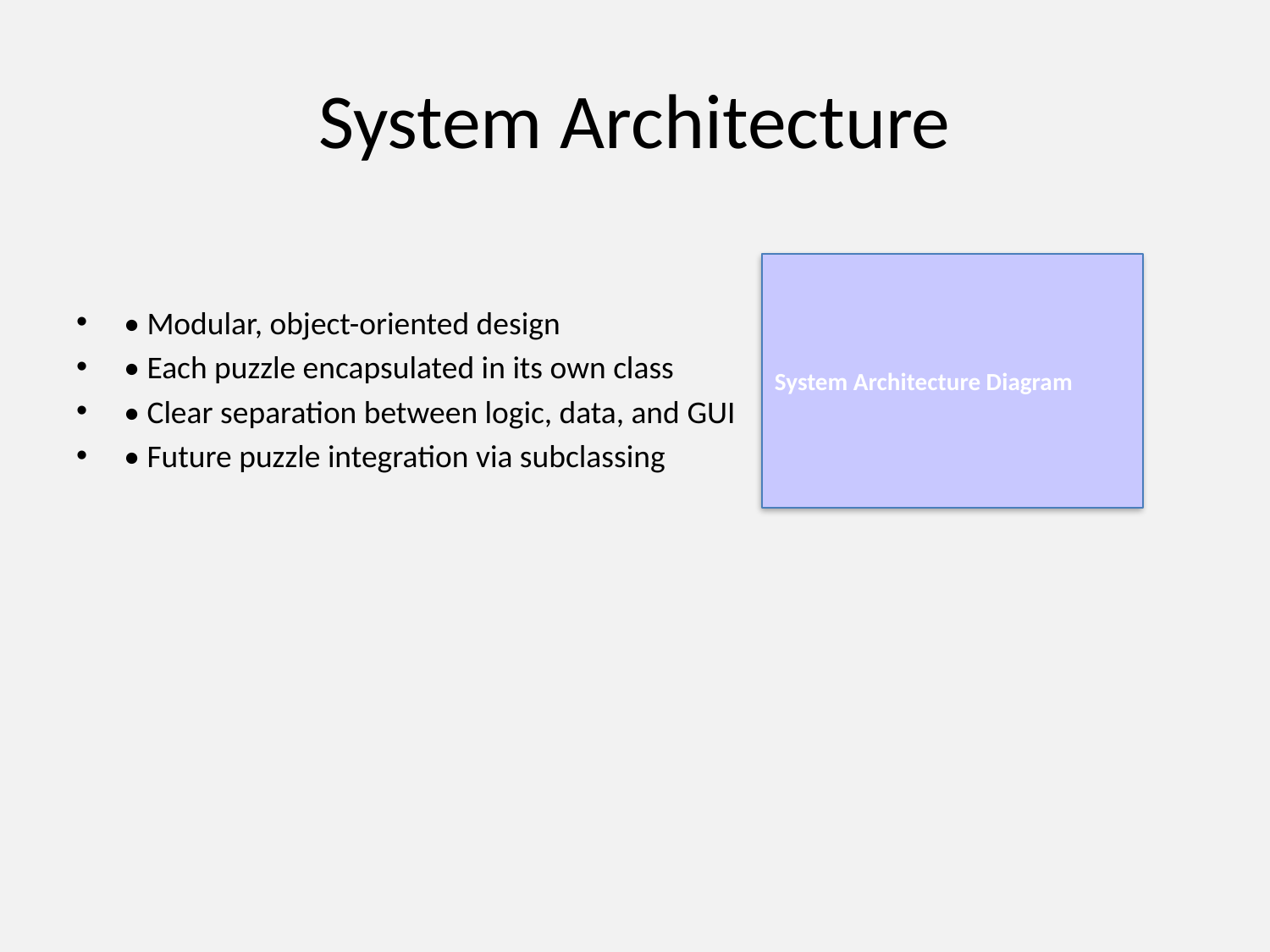

# System Architecture

• Modular, object-oriented design
• Each puzzle encapsulated in its own class
• Clear separation between logic, data, and GUI
• Future puzzle integration via subclassing
System Architecture Diagram